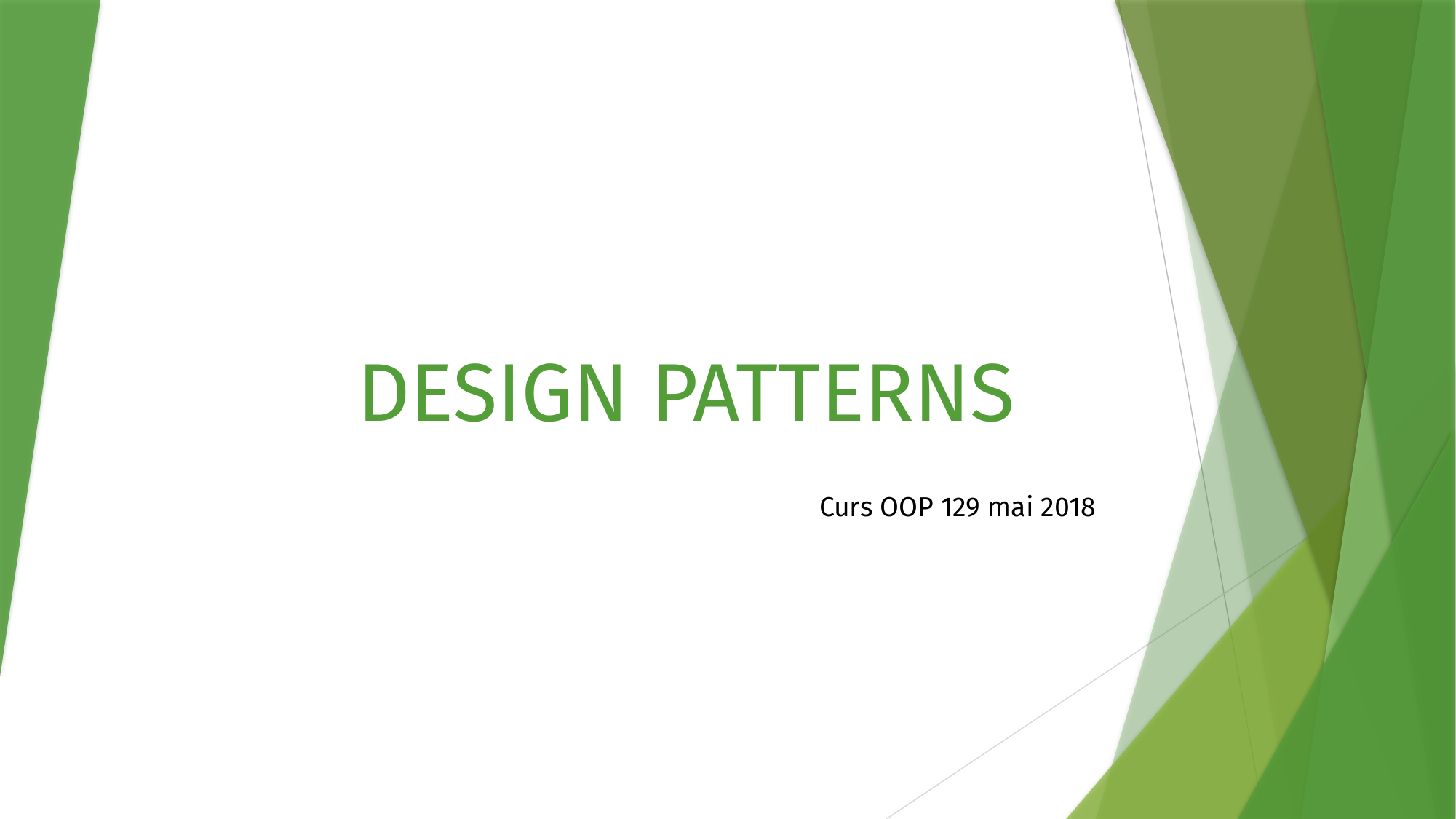

# DESIGN PATTERNS
Curs OOP 129 mai 2018